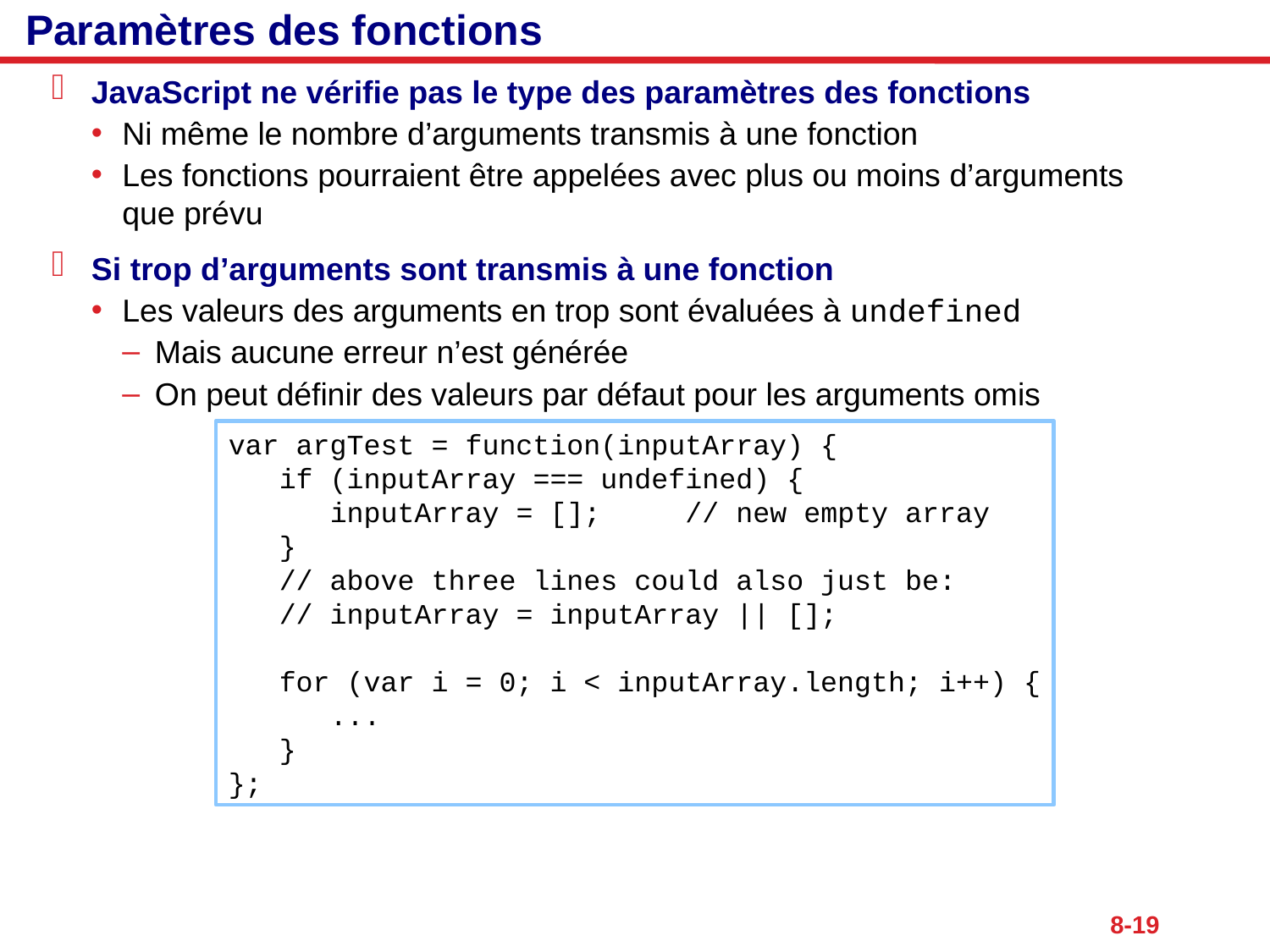

# Paramètres des fonctions
JavaScript ne vérifie pas le type des paramètres des fonctions
Ni même le nombre d’arguments transmis à une fonction
Les fonctions pourraient être appelées avec plus ou moins d’arguments
que prévu
Si trop d’arguments sont transmis à une fonction
Les valeurs des arguments en trop sont évaluées à undefined
Mais aucune erreur n’est générée
On peut définir des valeurs par défaut pour les arguments omis
var argTest = function(inputArray) {
   if (inputArray === undefined) {
      inputArray = [];     // new empty array
   }
   // above three lines could also just be:
   // inputArray = inputArray || [];

   for (var i = 0; i < inputArray.length; i++) {
      ...
   }
};